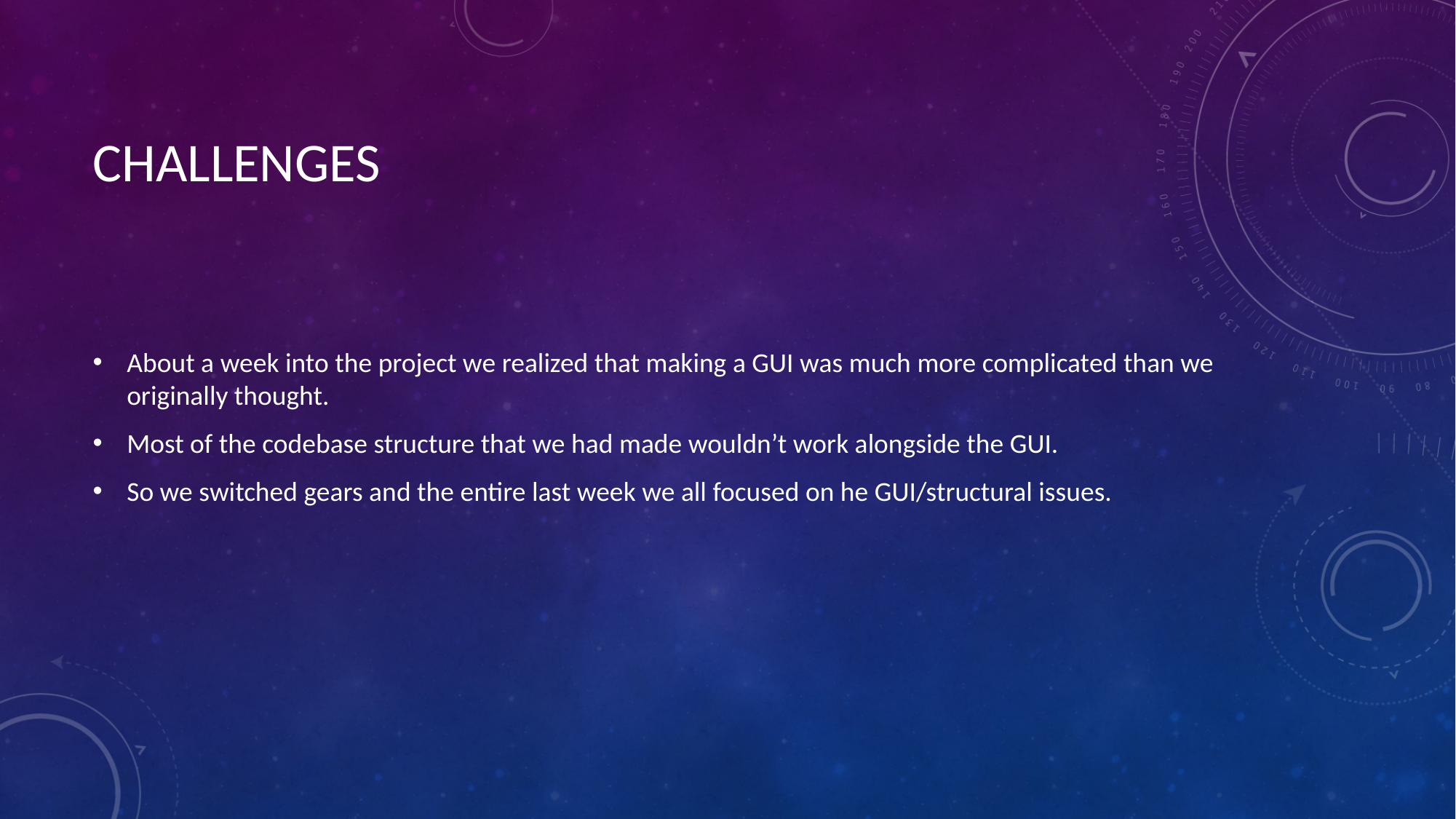

# Challenges
About a week into the project we realized that making a GUI was much more complicated than we originally thought.
Most of the codebase structure that we had made wouldn’t work alongside the GUI.
So we switched gears and the entire last week we all focused on he GUI/structural issues.